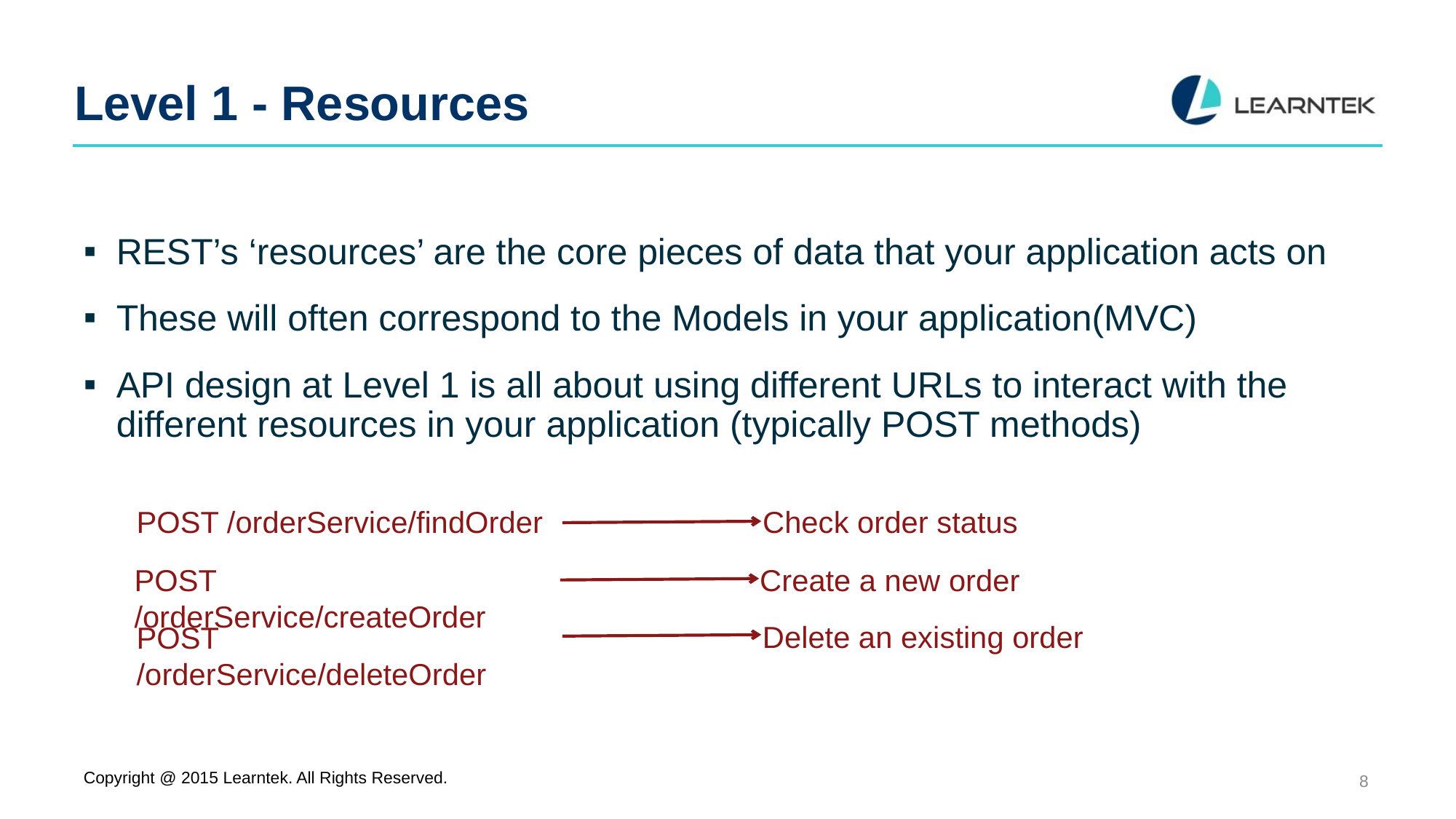

# Level 1 - Resources
REST’s ‘resources’ are the core pieces of data that your application acts on
These will often correspond to the Models in your application(MVC)
API design at Level 1 is all about using different URLs to interact with the different resources in your application (typically POST methods)
POST /orderService/findOrder
Check order status
POST /orderService/createOrder
Create a new order
Delete an existing order
POST /orderService/deleteOrder
Copyright @ 2015 Learntek. All Rights Reserved.
8